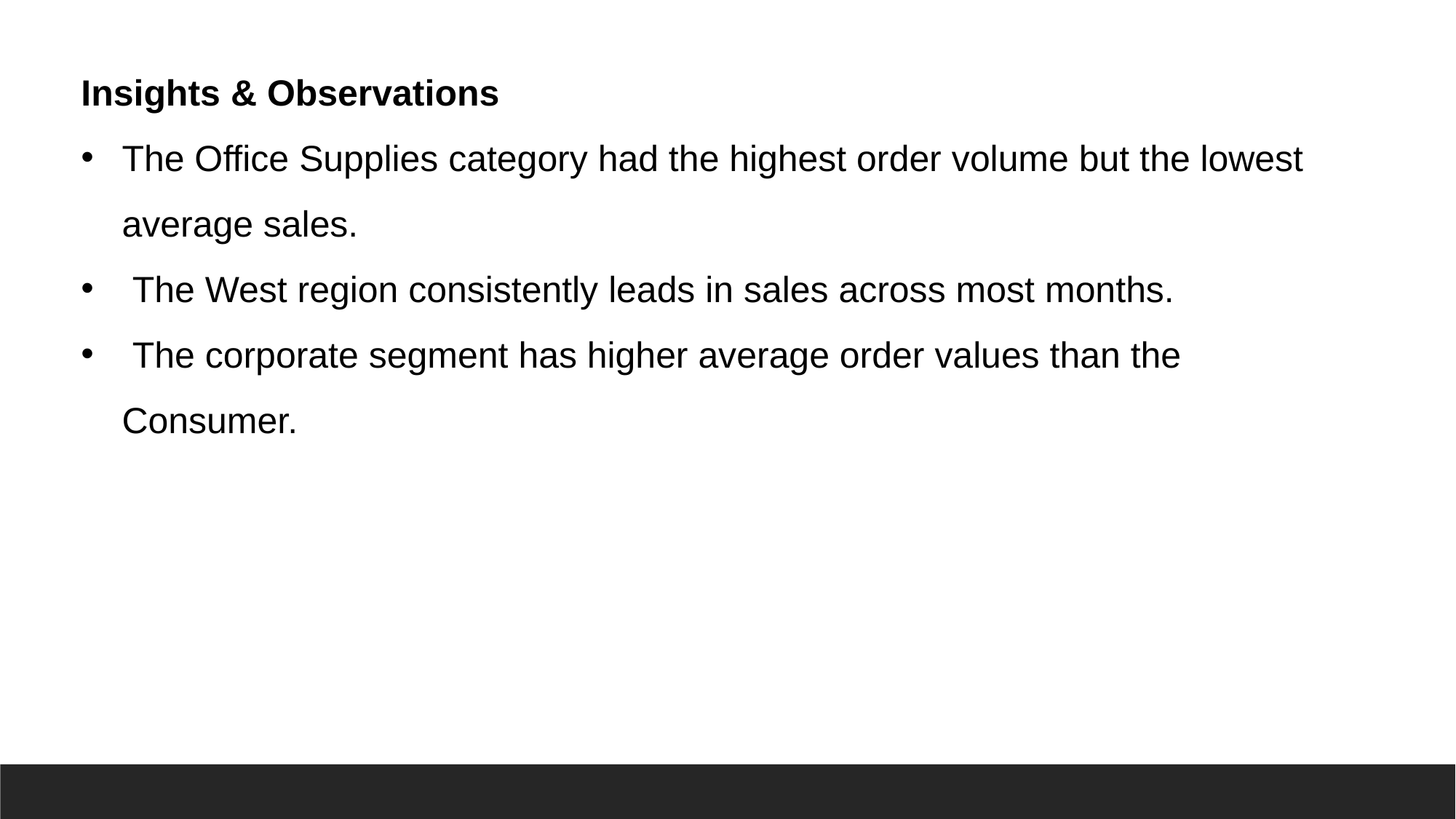

Insights & Observations
The Office Supplies category had the highest order volume but the lowest average sales.
 The West region consistently leads in sales across most months.
 The corporate segment has higher average order values than the Consumer.